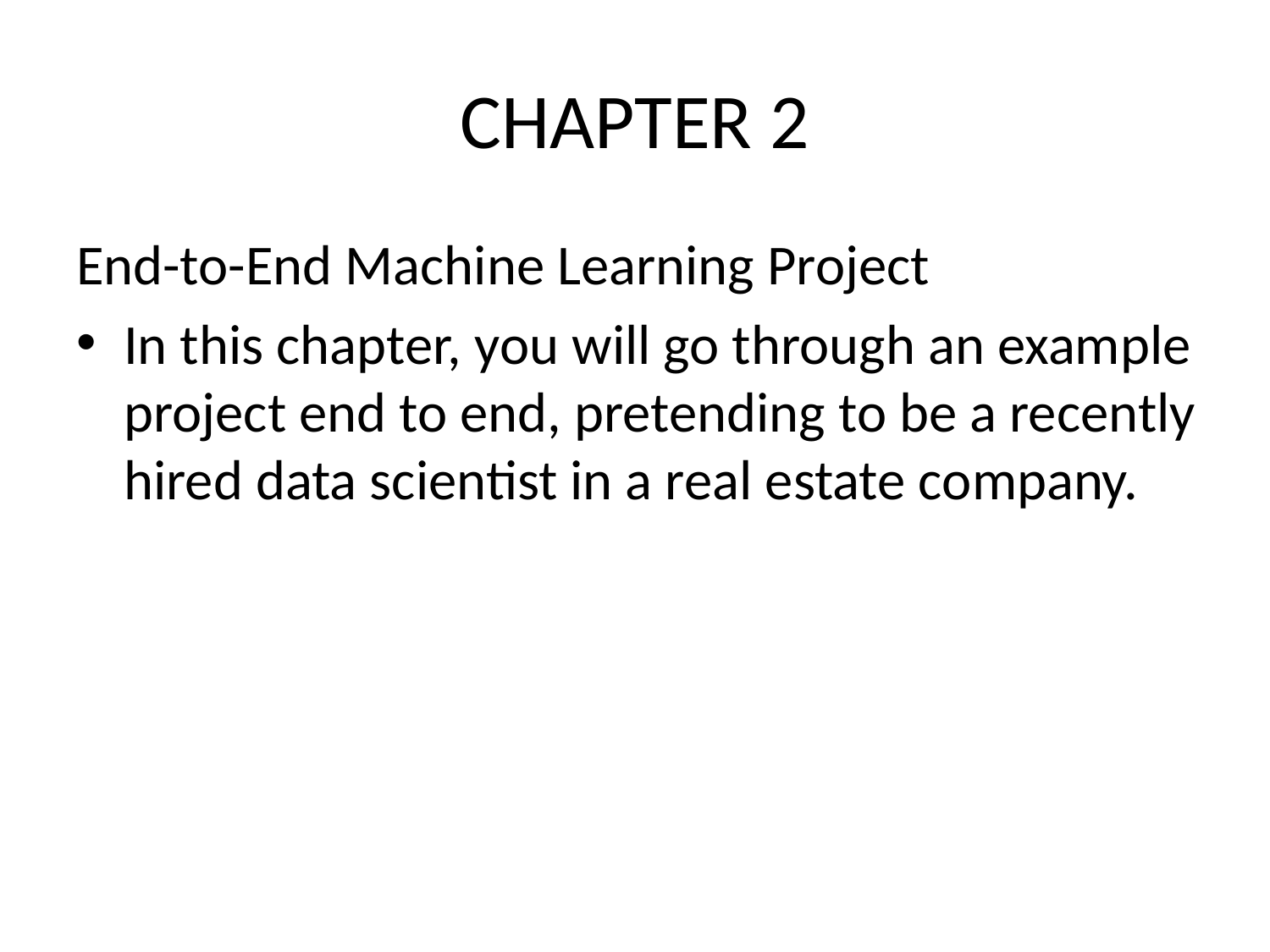

# CHAPTER 2
End-to-End Machine Learning Project
In this chapter, you will go through an example project end to end, pretending to be a recently hired data scientist in a real estate company.